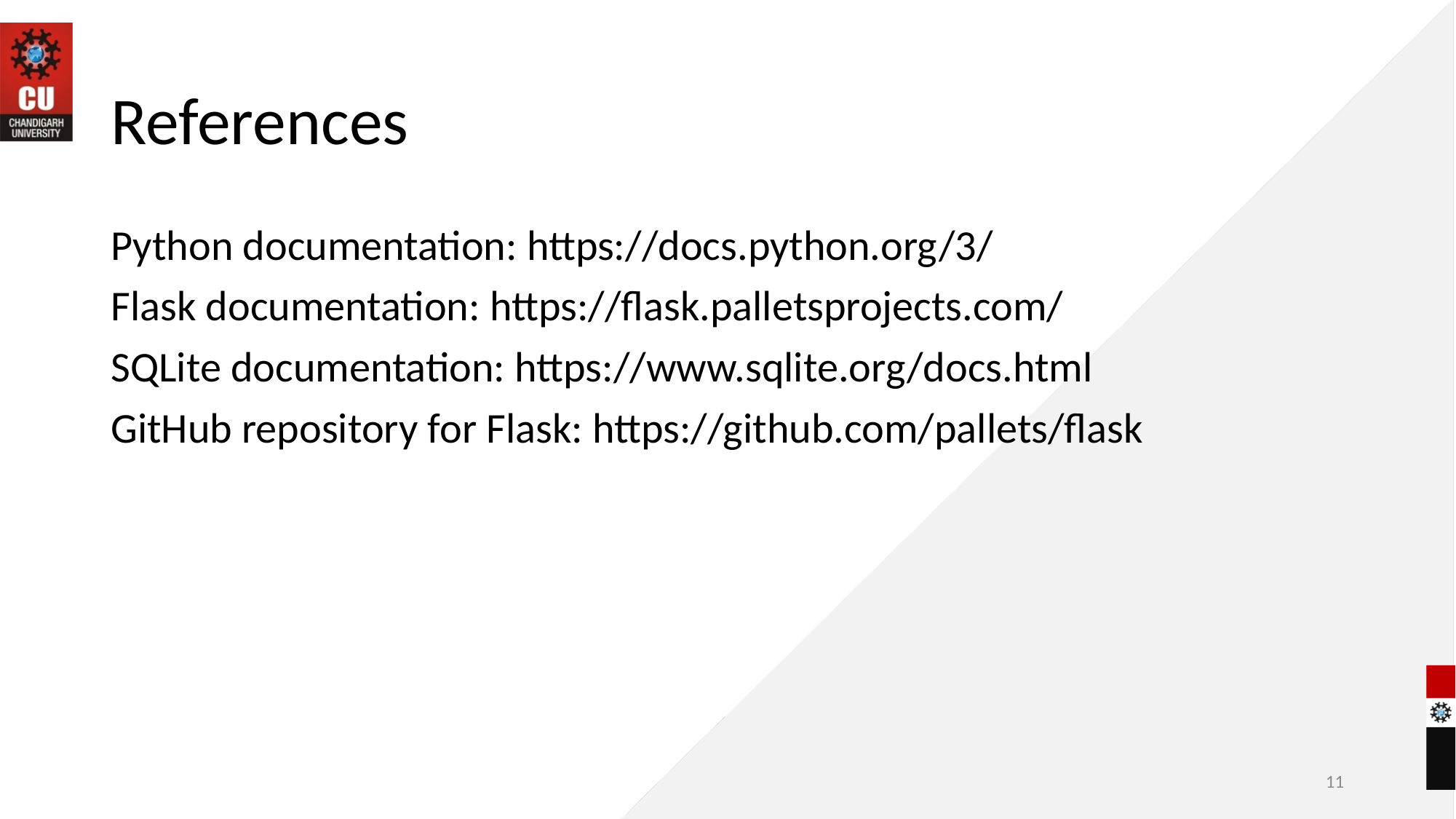

# References
Python documentation: https://docs.python.org/3/
Flask documentation: https://flask.palletsprojects.com/
SQLite documentation: https://www.sqlite.org/docs.html
GitHub repository for Flask: https://github.com/pallets/flask
11